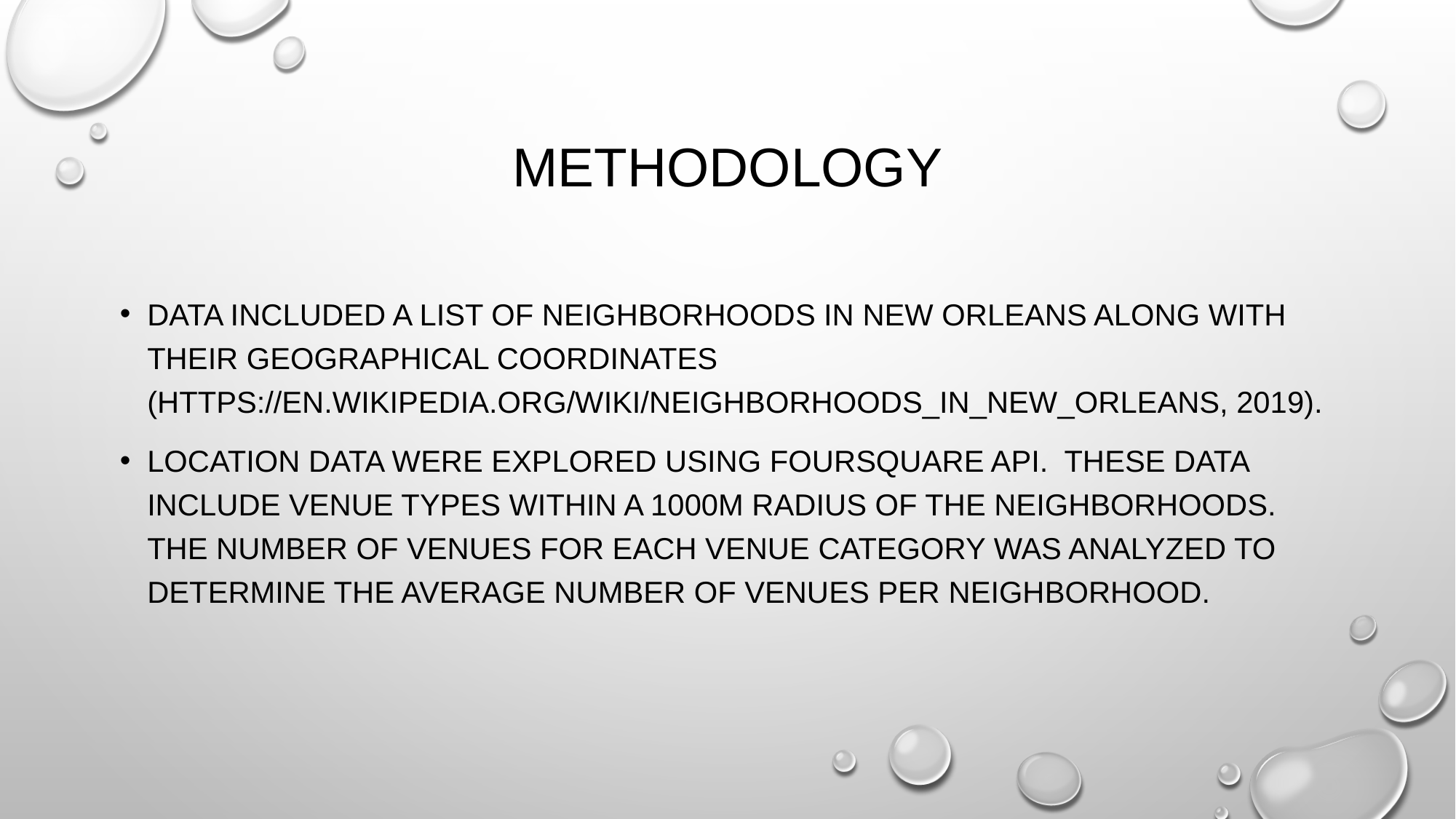

# Methodology
Data included a list of neighborhoods in New Orleans along with their geographical coordinates (https://en.wikipedia.org/wiki/Neighborhoods_in_New_Orleans, 2019).
Location data were explored using FourSquare API.  These data include venue types within a 1000m radius of the neighborhoods. The number of venues for each venue category was analyzed to determine the average number of venues per neighborhood.